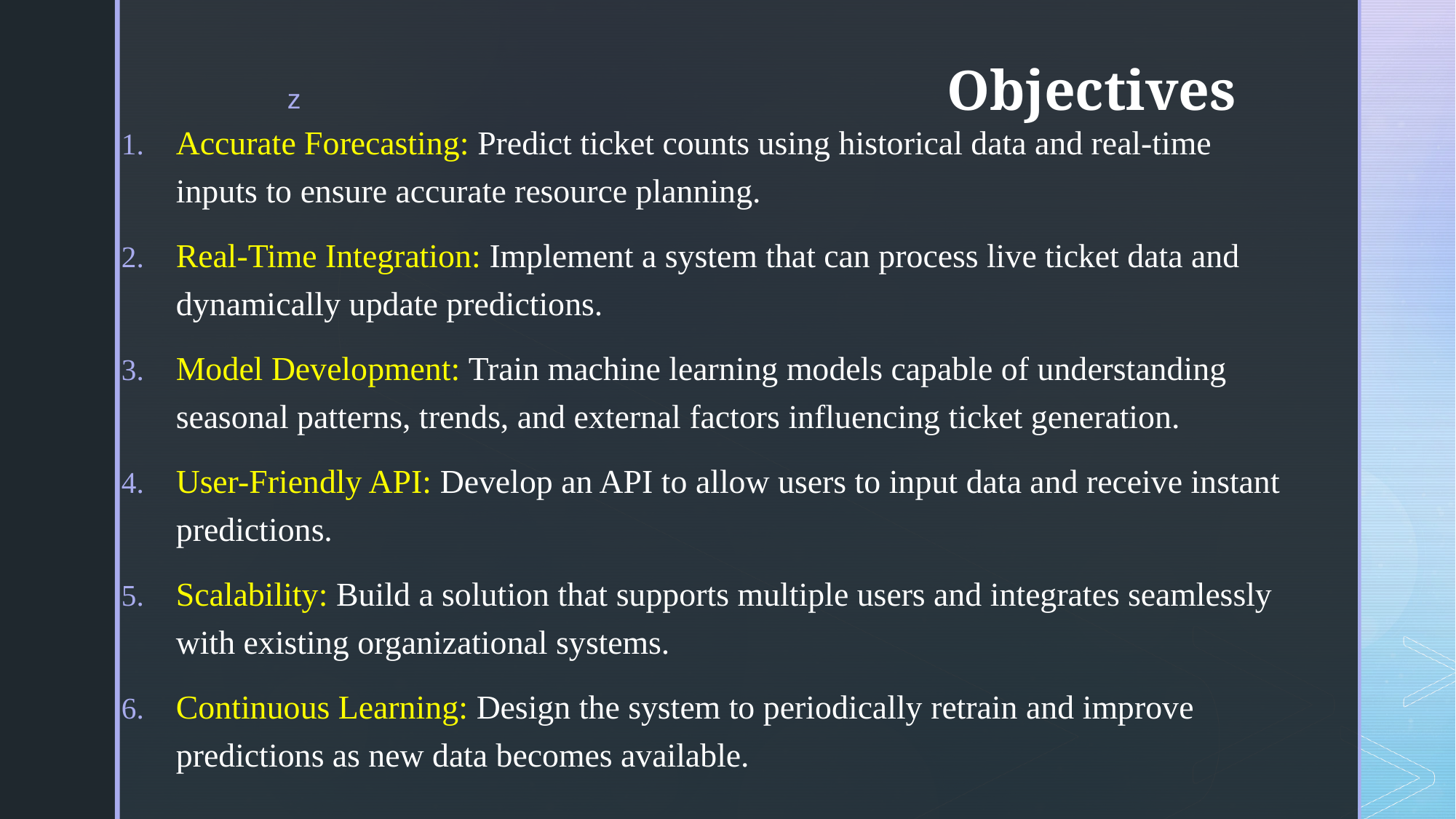

# Objectives
Accurate Forecasting: Predict ticket counts using historical data and real-time inputs to ensure accurate resource planning.
Real-Time Integration: Implement a system that can process live ticket data and dynamically update predictions.
Model Development: Train machine learning models capable of understanding seasonal patterns, trends, and external factors influencing ticket generation.
User-Friendly API: Develop an API to allow users to input data and receive instant predictions.
Scalability: Build a solution that supports multiple users and integrates seamlessly with existing organizational systems.
Continuous Learning: Design the system to periodically retrain and improve predictions as new data becomes available.